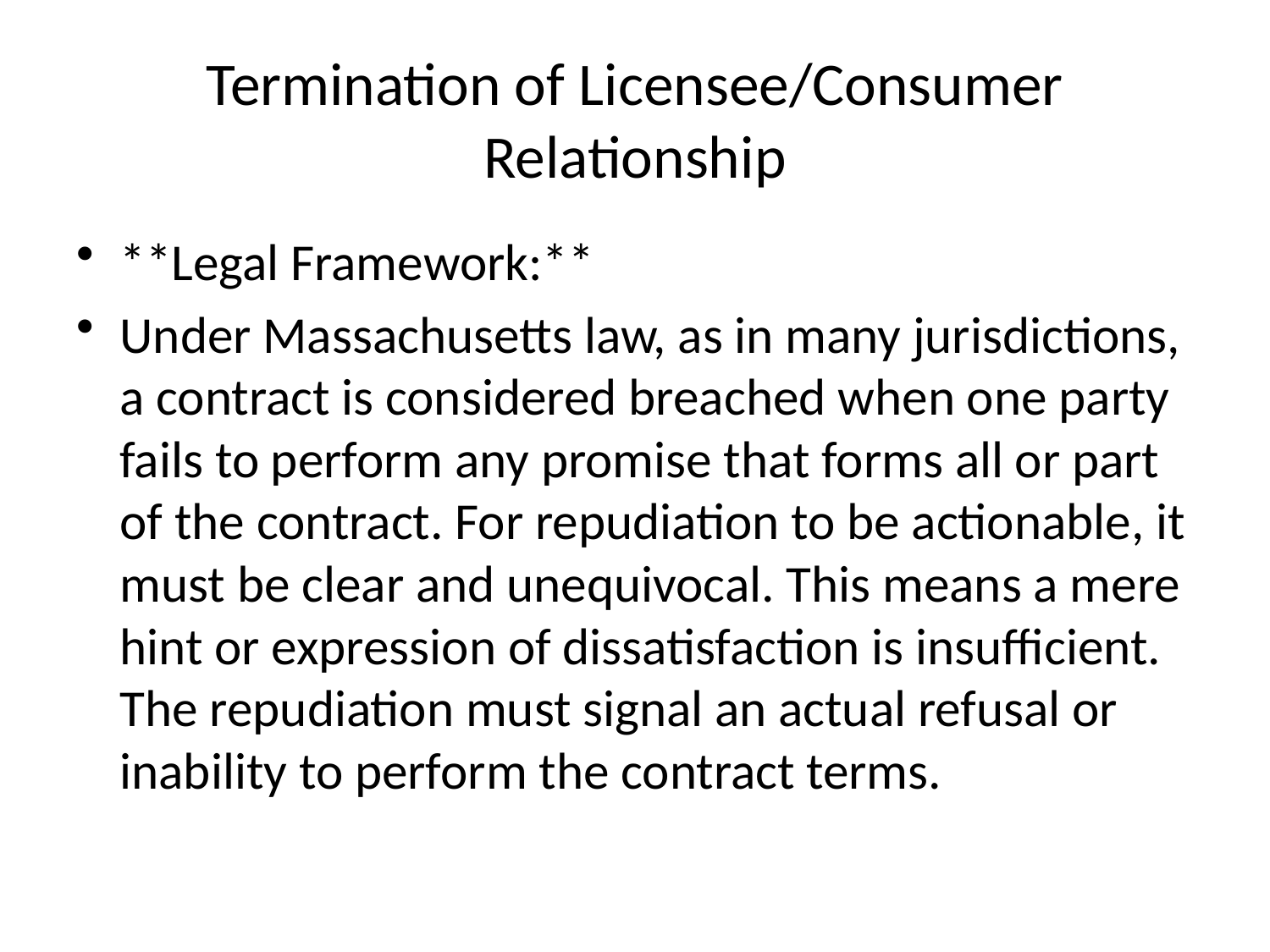

# Termination of Licensee/Consumer Relationship

**Legal Framework:**
Under Massachusetts law, as in many jurisdictions, a contract is considered breached when one party fails to perform any promise that forms all or part of the contract. For repudiation to be actionable, it must be clear and unequivocal. This means a mere hint or expression of dissatisfaction is insufficient. The repudiation must signal an actual refusal or inability to perform the contract terms.